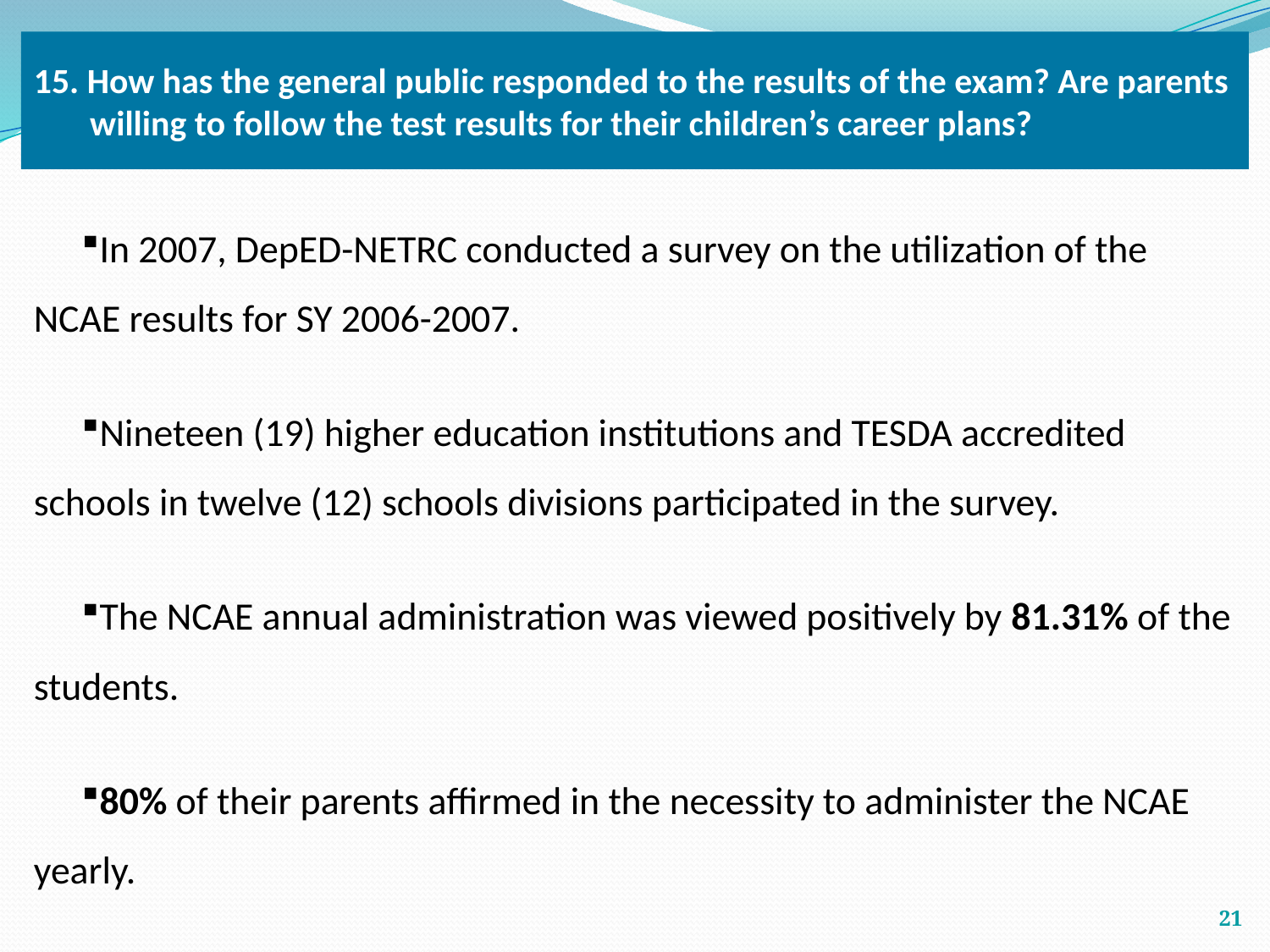

15. How has the general public responded to the results of the exam? Are parents
       willing to follow the test results for their children’s career plans?

In 2007, DepED-NETRC conducted a survey on the utilization of the NCAE results for SY 2006-2007.

Nineteen (19) higher education institutions and TESDA accredited schools in twelve (12) schools divisions participated in the survey.

The NCAE annual administration was viewed positively by 81.31% of the students.

80% of their parents affirmed in the necessity to administer the NCAE yearly.
21